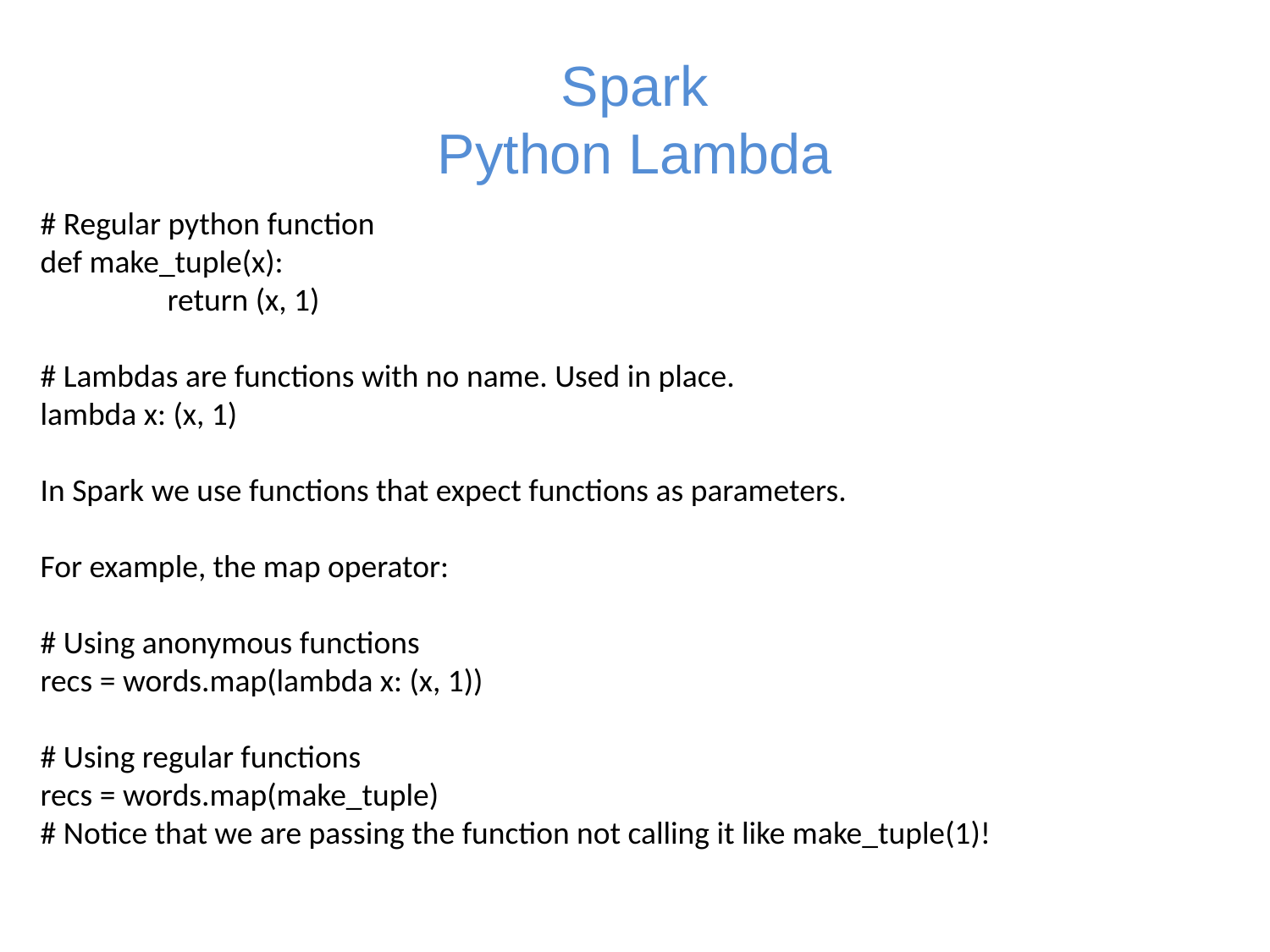

# Spark Python Lambda
# Regular python function
def make_tuple(x):
	return (x, 1)

# Lambdas are functions with no name. Used in place.
lambda x: (x, 1)

In Spark we use functions that expect functions as parameters.

For example, the map operator:

# Using anonymous functions
recs = words.map(lambda x: (x, 1))

# Using regular functions
recs = words.map(make_tuple)
# Notice that we are passing the function not calling it like make_tuple(1)!